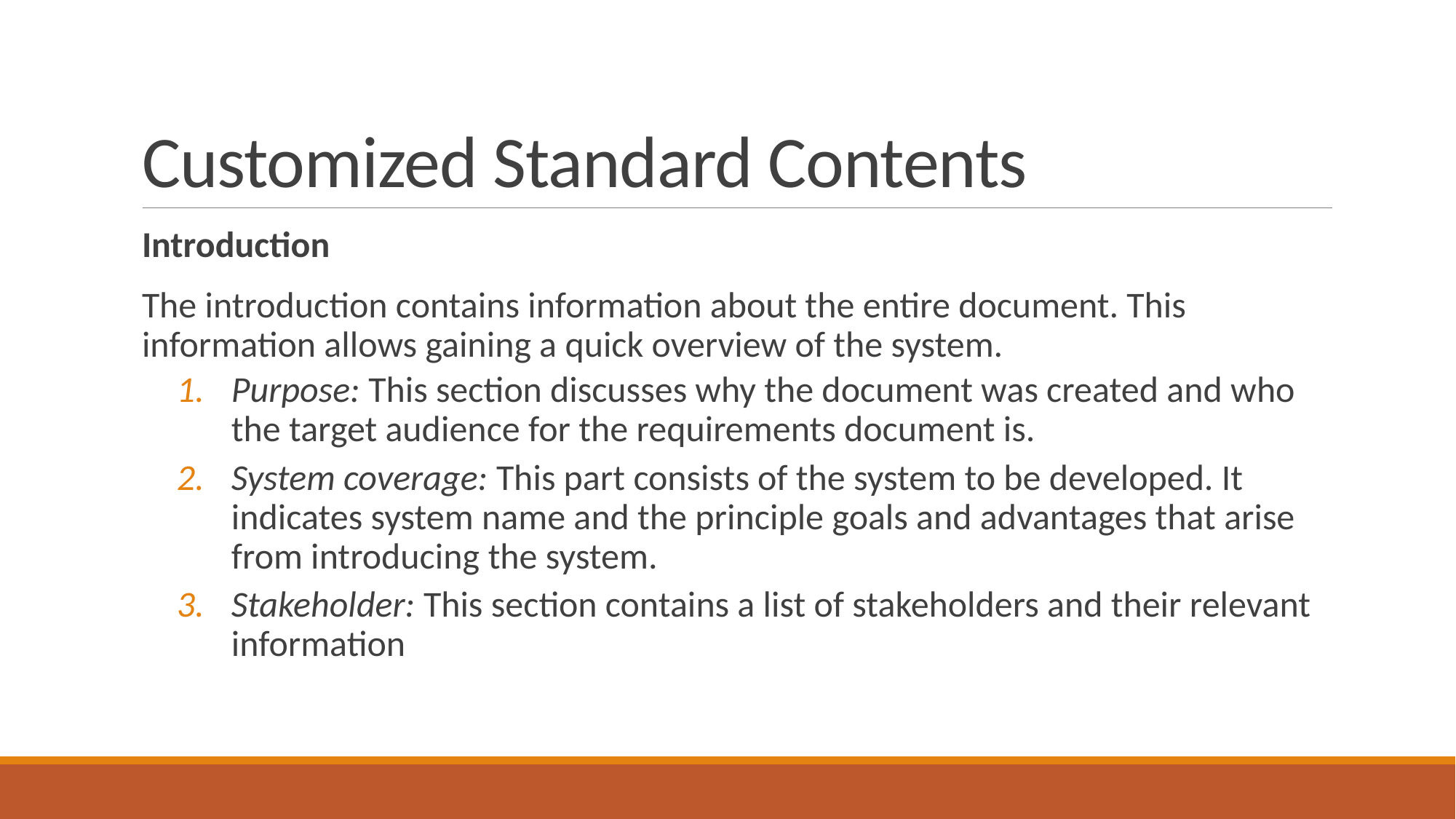

# Customized Standard Contents
Introduction
The introduction contains information about the entire document. This information allows gaining a quick overview of the system.
Purpose: This section discusses why the document was created and who the target audience for the requirements document is.
System coverage: This part consists of the system to be developed. It indicates system name and the principle goals and advantages that arise from introducing the system.
Stakeholder: This section contains a list of stakeholders and their relevant information